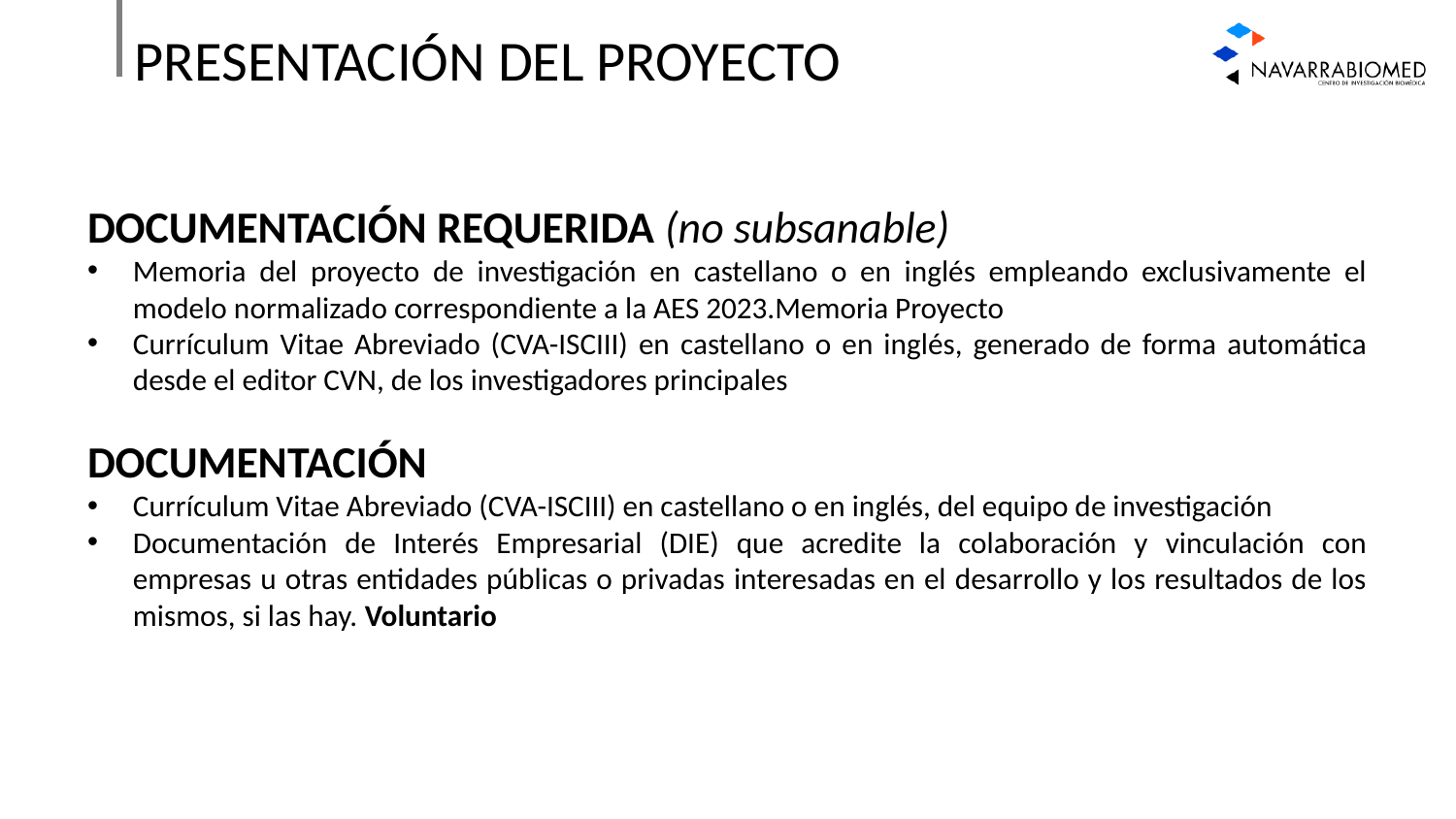

# PRESENTACIÓN DEL PROYECTO
DOCUMENTACIÓN REQUERIDA (no subsanable)
Memoria del proyecto de investigación en castellano o en inglés empleando exclusivamente el modelo normalizado correspondiente a la AES 2023.Memoria Proyecto
Currículum Vitae Abreviado (CVA-ISCIII) en castellano o en inglés, generado de forma automática desde el editor CVN, de los investigadores principales

DOCUMENTACIÓN
Currículum Vitae Abreviado (CVA-ISCIII) en castellano o en inglés, del equipo de investigación
Documentación de Interés Empresarial (DIE) que acredite la colaboración y vinculación con empresas u otras entidades públicas o privadas interesadas en el desarrollo y los resultados de los mismos, si las hay. Voluntario